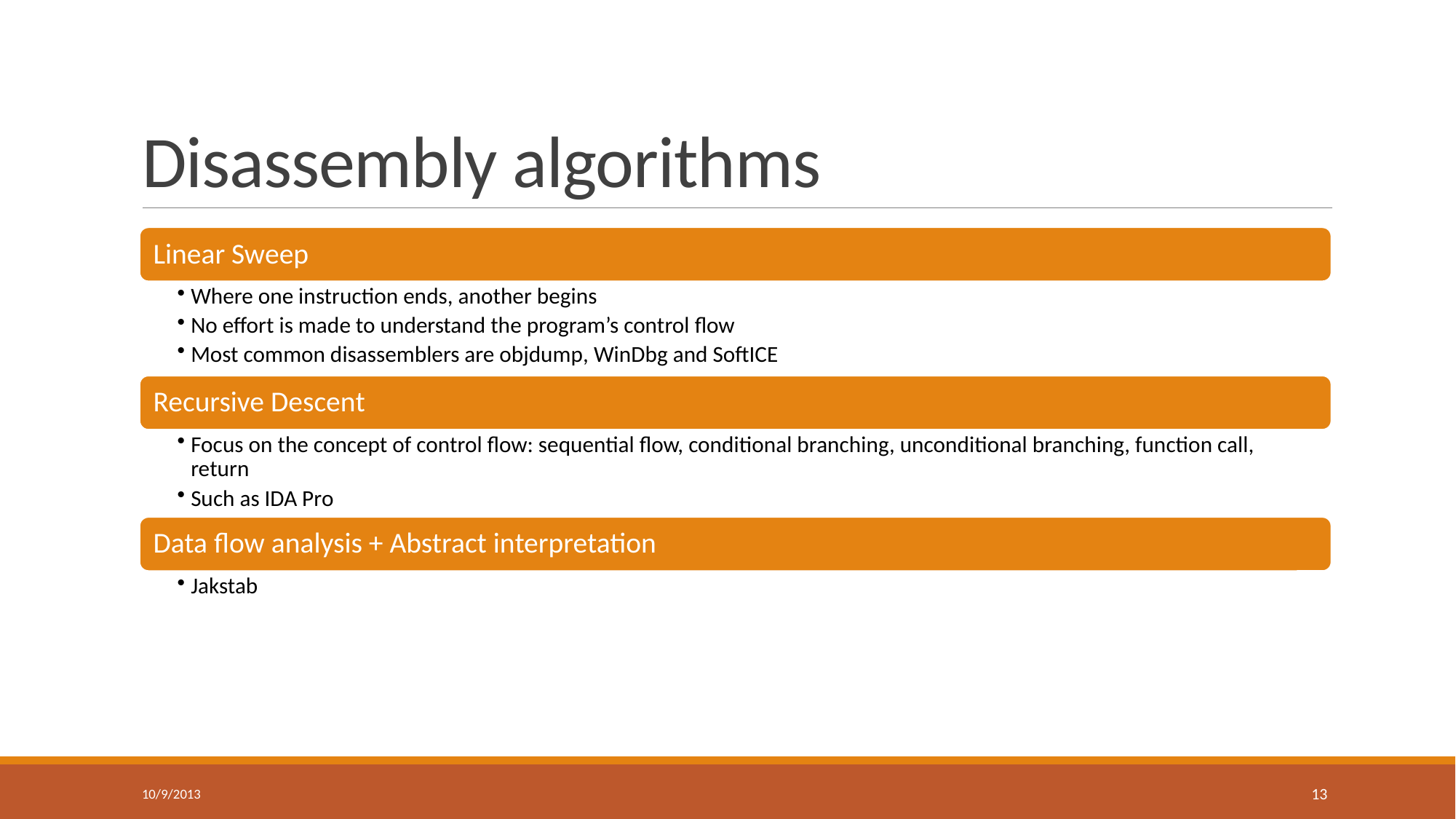

# Disassembly algorithms
Linear Sweep
Where one instruction ends, another begins
No effort is made to understand the program’s control flow
Most common disassemblers are objdump, WinDbg and SoftICE
Recursive Descent
Focus on the concept of control flow: sequential flow, conditional branching, unconditional branching, function call, return
Such as IDA Pro
Data flow analysis + Abstract interpretation
Jakstab
10/9/2013
13